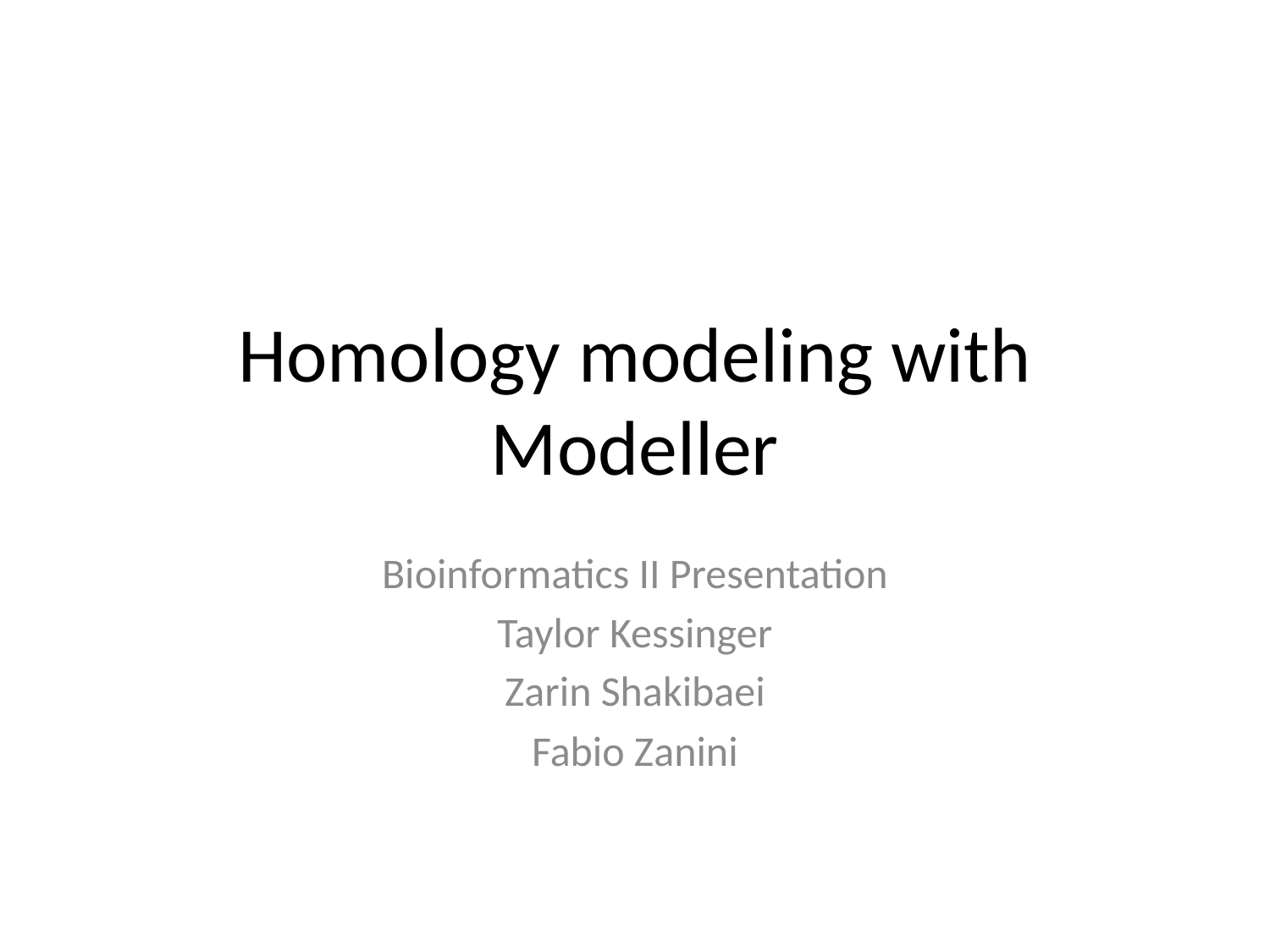

# Homology modeling with Modeller
Bioinformatics II Presentation
Taylor Kessinger
Zarin Shakibaei
Fabio Zanini